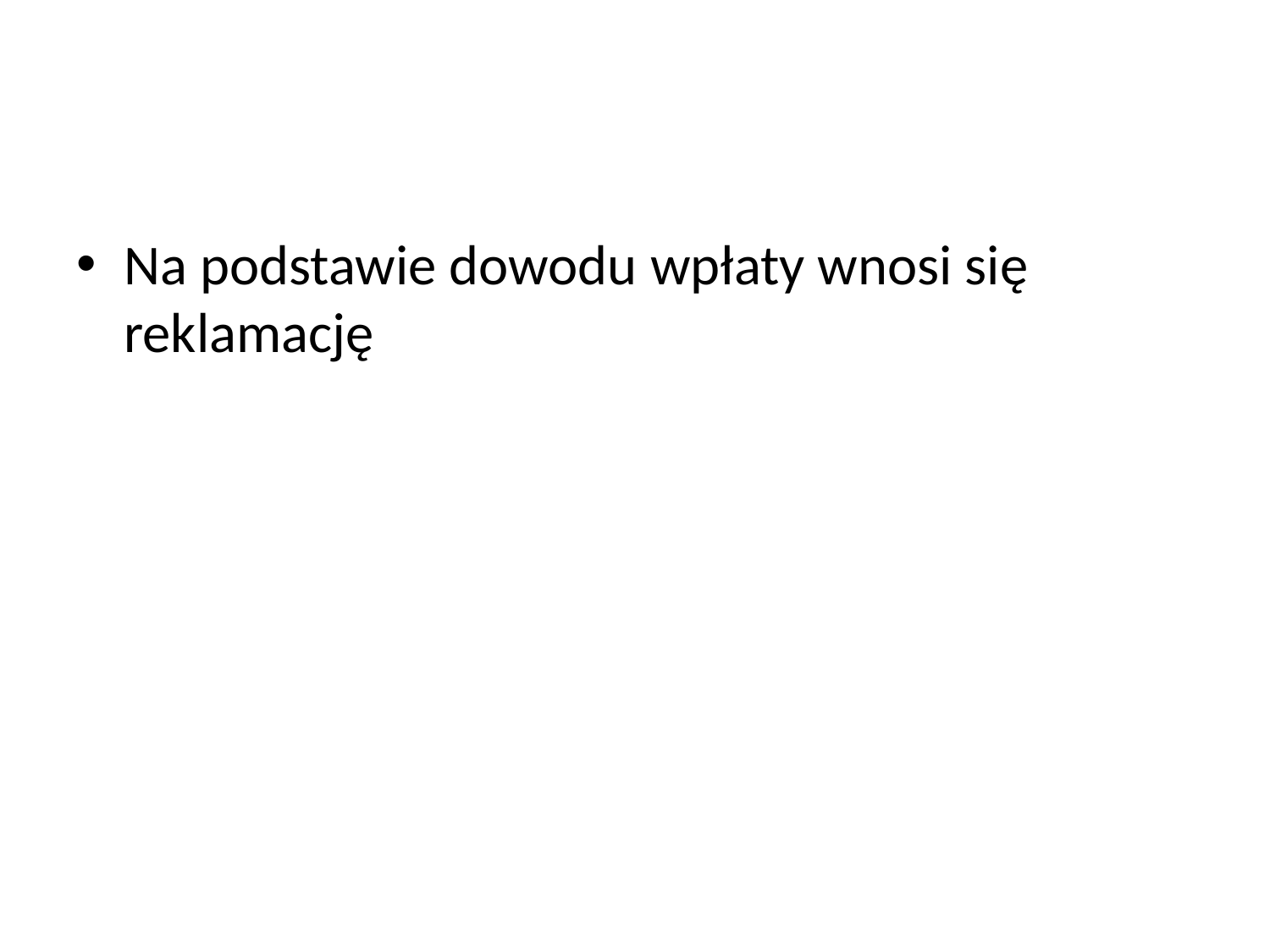

Na podstawie dowodu wpłaty wnosi się reklamację